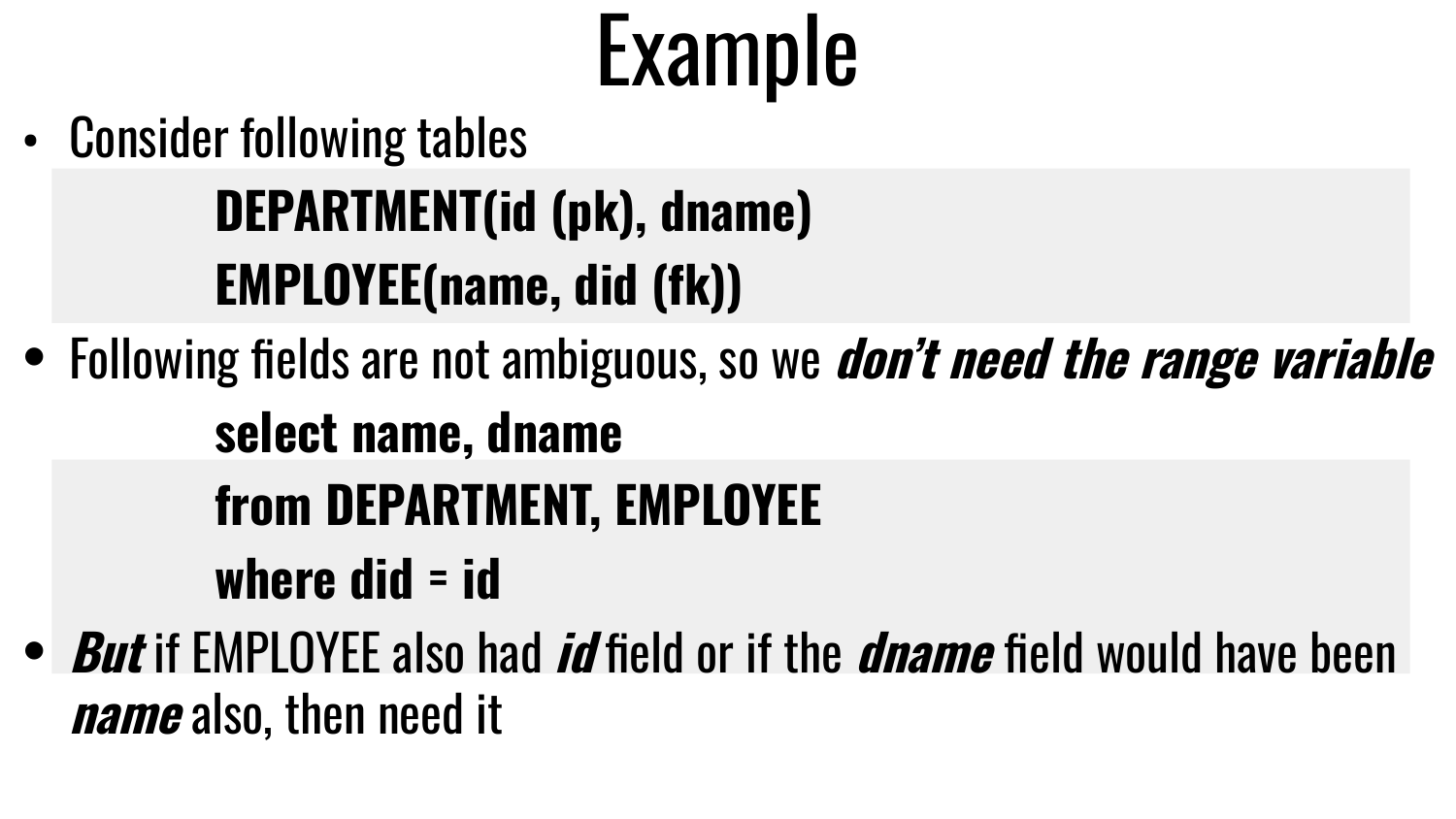

# Example
Consider following tables
		DEPARTMENT(id (pk), dname)
		EMPLOYEE(name, did (fk))
Following fields are not ambiguous, so we don’t need the range variable
		select name, dname
		from DEPARTMENT, EMPLOYEE
		where did = id
But if EMPLOYEE also had id field or if the dname field would have been name also, then need it